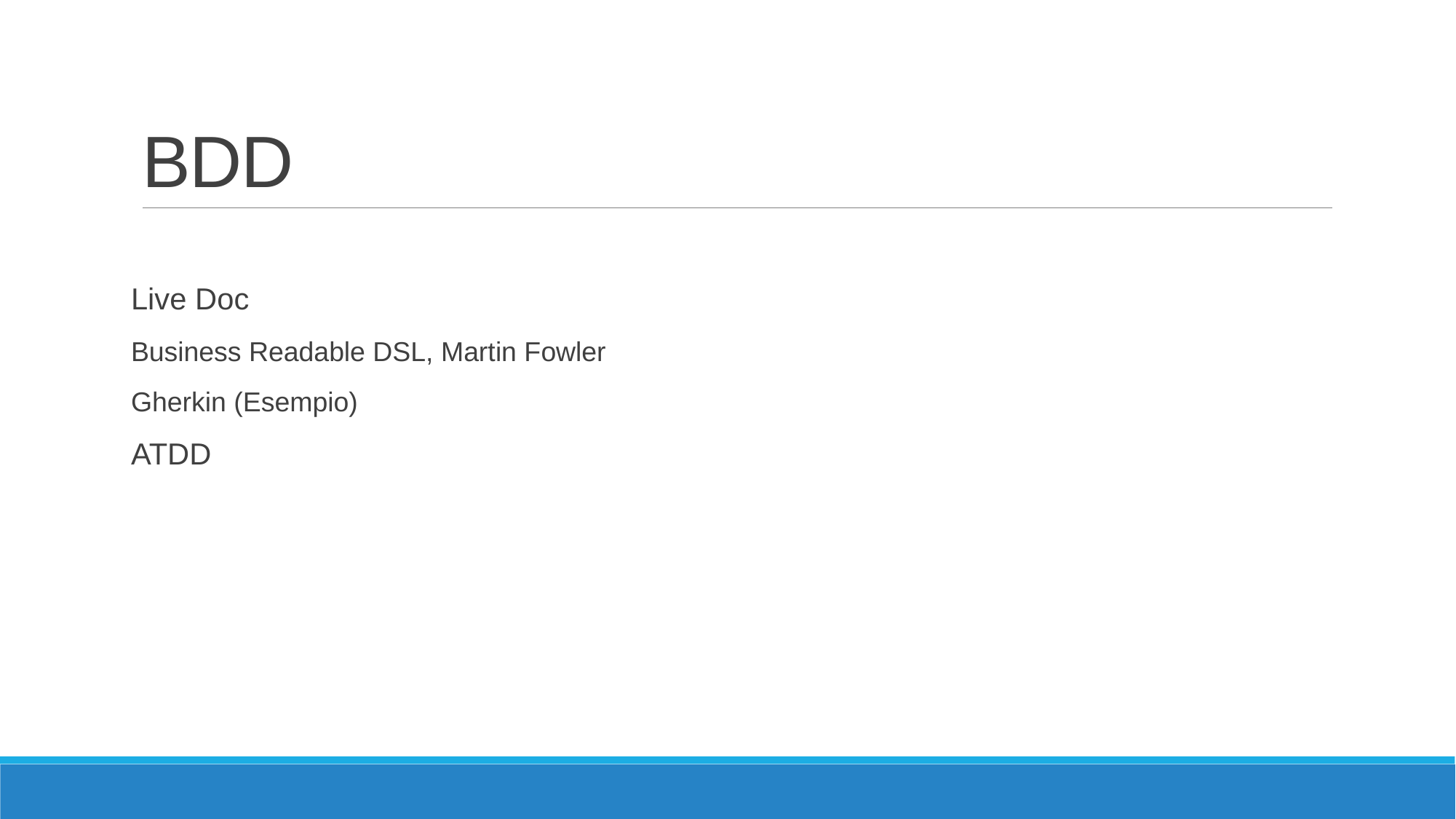

# BDD

Live Doc
Business Readable DSL, Martin Fowler
Gherkin (Esempio)
ATDD